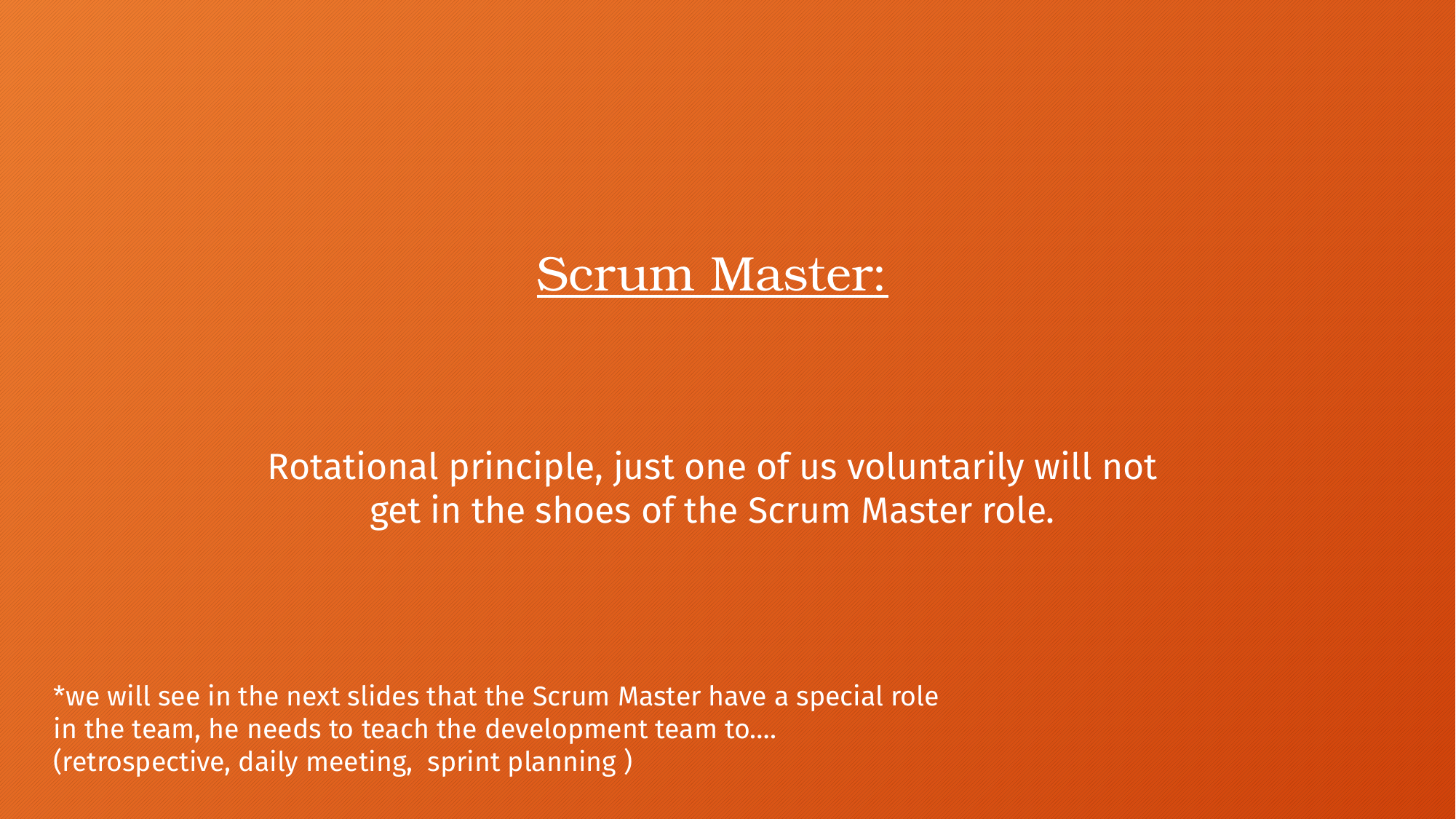

Scrum Master:
Rotational principle, just one of us voluntarily will not get in the shoes of the Scrum Master role.
*we will see in the next slides that the Scrum Master have a special role in the team, he needs to teach the development team to….(retrospective, daily meeting,  sprint planning )